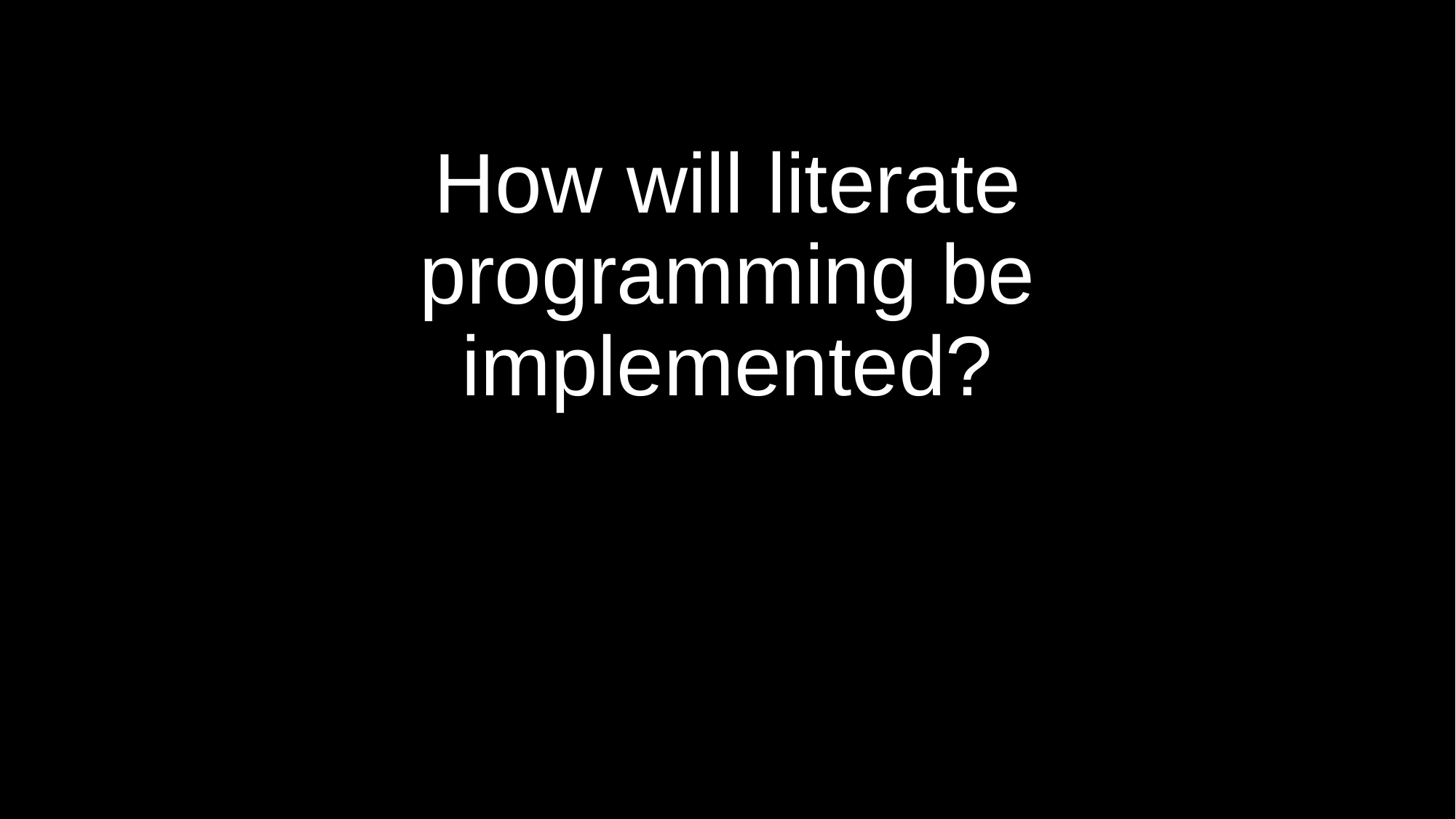

# How will literate programming be implemented?